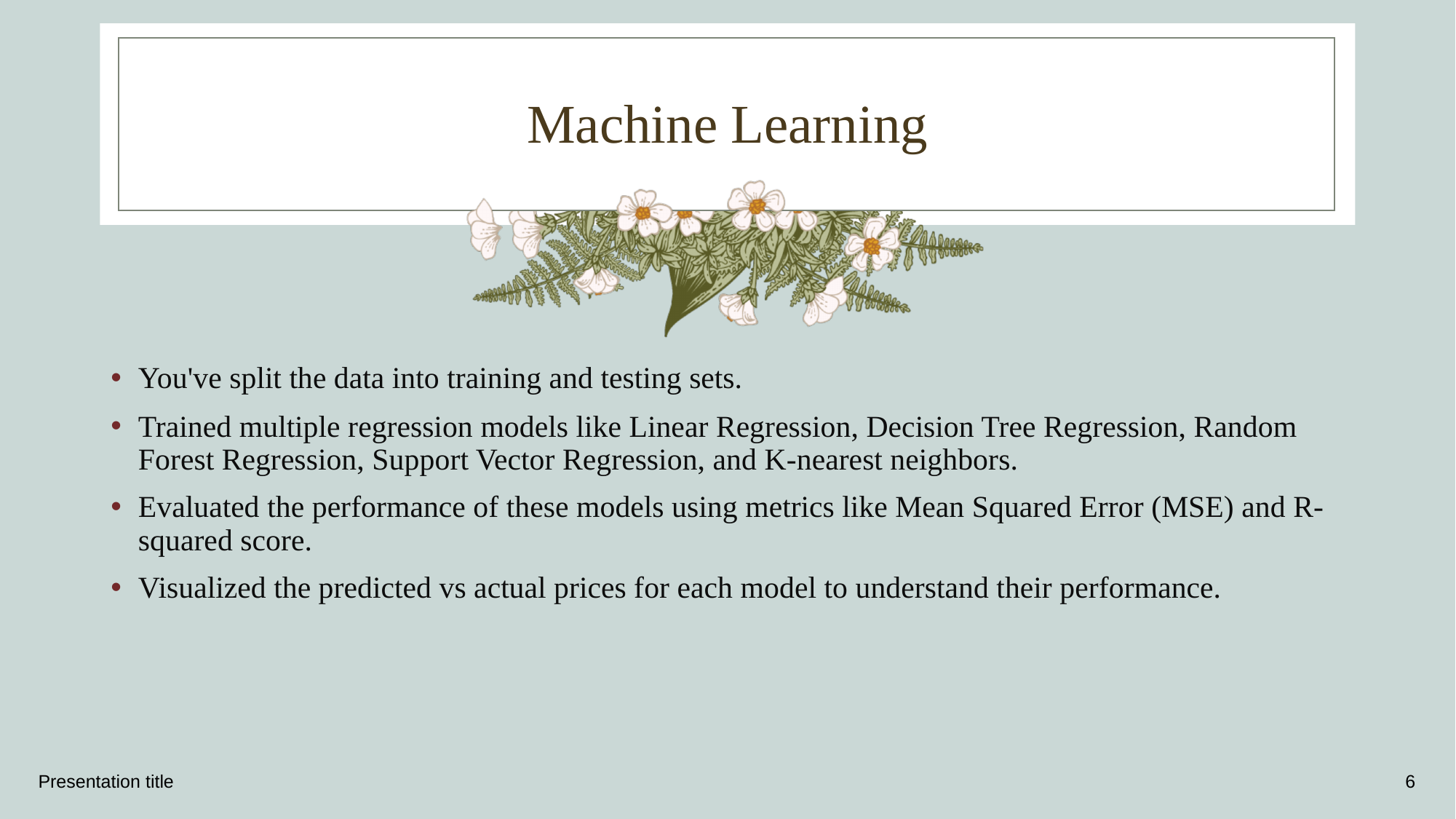

# Machine Learning
You've split the data into training and testing sets.
Trained multiple regression models like Linear Regression, Decision Tree Regression, Random Forest Regression, Support Vector Regression, and K-nearest neighbors.
Evaluated the performance of these models using metrics like Mean Squared Error (MSE) and R-squared score.
Visualized the predicted vs actual prices for each model to understand their performance.

Presentation title
6